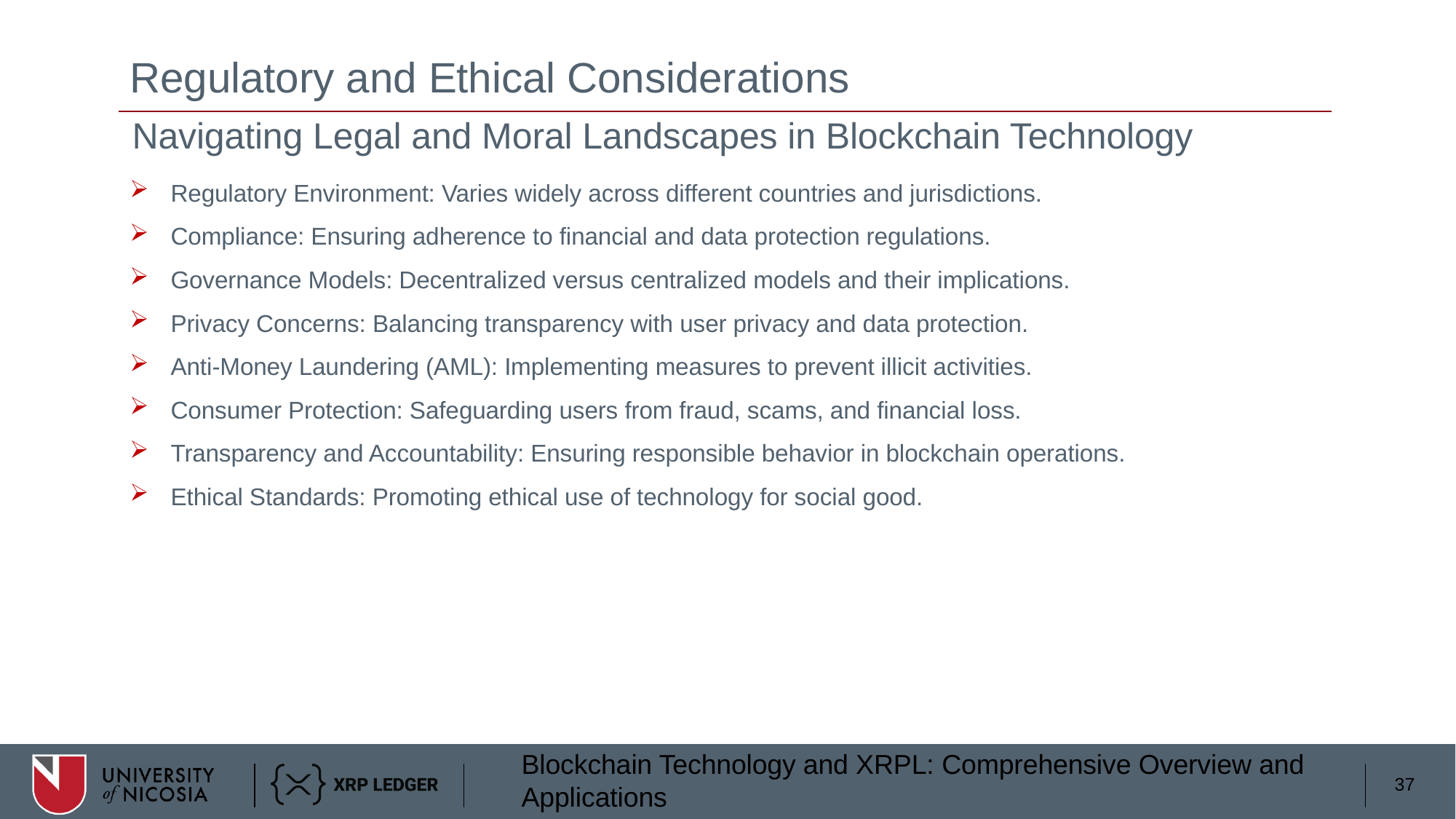

# Regulatory and Ethical Considerations
Navigating Legal and Moral Landscapes in Blockchain Technology
Regulatory Environment: Varies widely across different countries and jurisdictions.
Compliance: Ensuring adherence to financial and data protection regulations.
Governance Models: Decentralized versus centralized models and their implications.
Privacy Concerns: Balancing transparency with user privacy and data protection.
Anti-Money Laundering (AML): Implementing measures to prevent illicit activities.
Consumer Protection: Safeguarding users from fraud, scams, and financial loss.
Transparency and Accountability: Ensuring responsible behavior in blockchain operations.
Ethical Standards: Promoting ethical use of technology for social good.
37